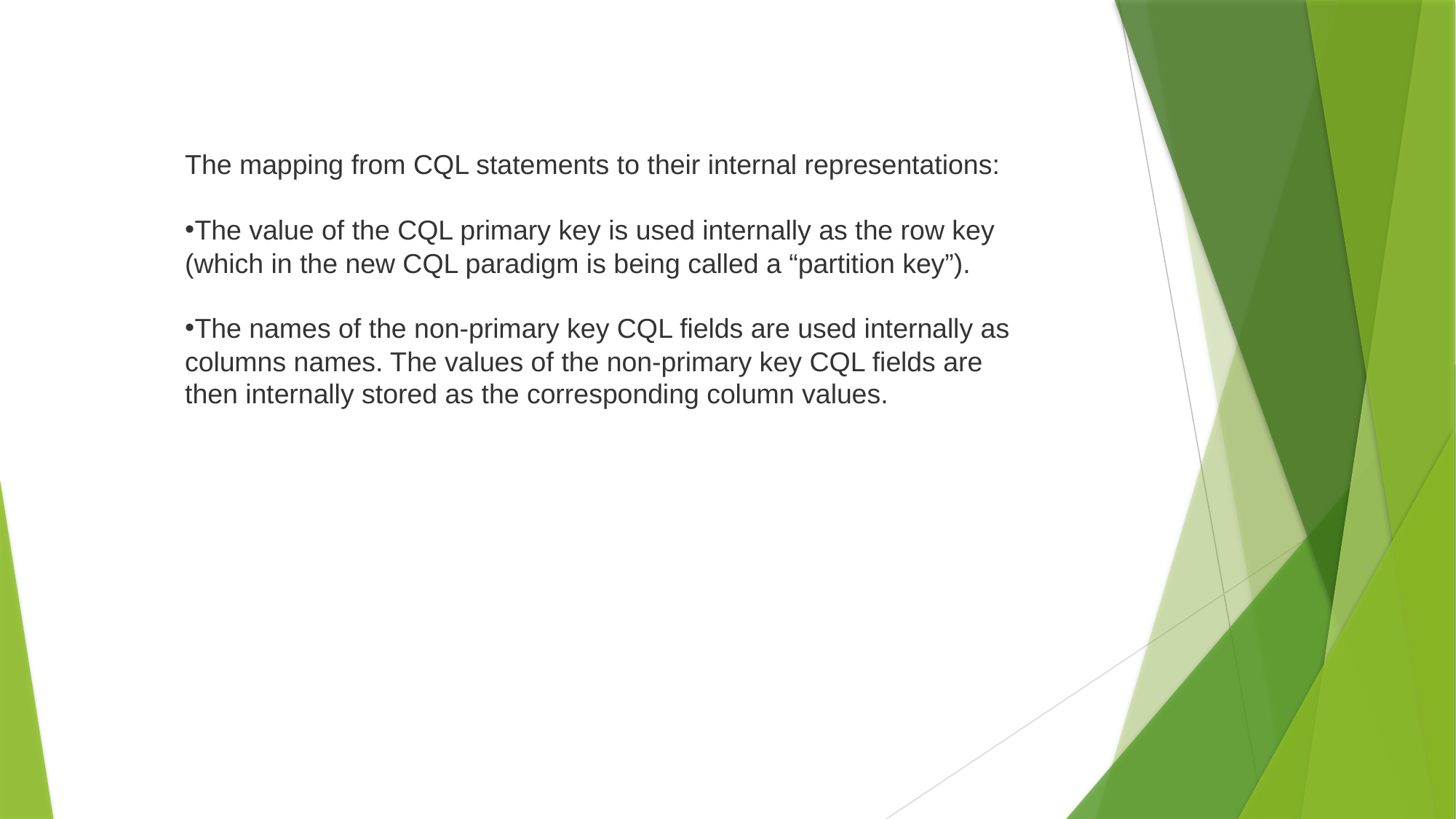

The mapping from CQL statements to their internal representations:

The value of the CQL primary key is used internally as the row key (which in the new CQL paradigm is being called a “partition key”).

The names of the non-primary key CQL fields are used internally as columns names. The values of the non-primary key CQL fields are then internally stored as the corresponding column values.